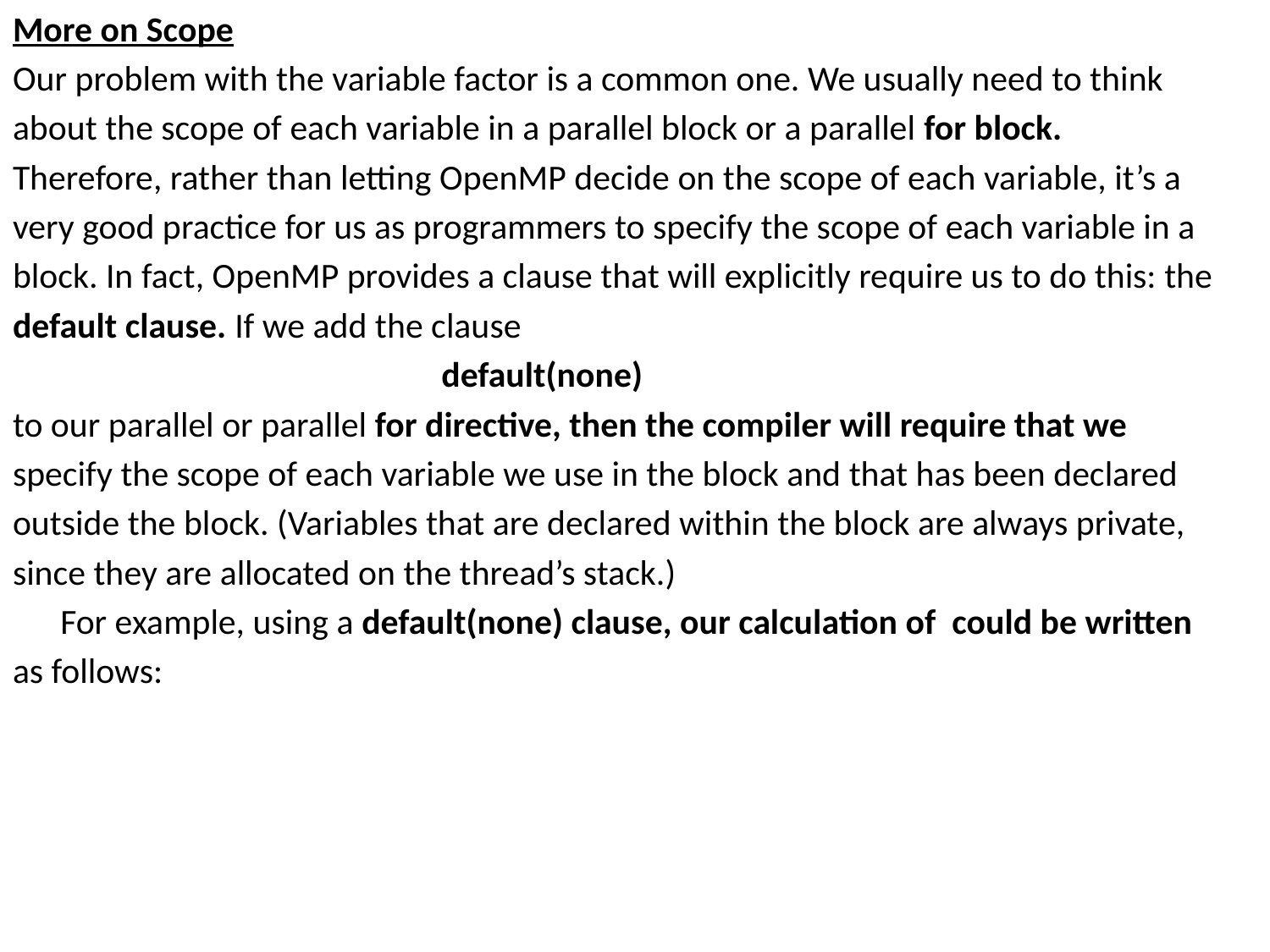

More on Scope
Our problem with the variable factor is a common one. We usually need to think
about the scope of each variable in a parallel block or a parallel for block.
Therefore, rather than letting OpenMP decide on the scope of each variable, it’s a
very good practice for us as programmers to specify the scope of each variable in a
block. In fact, OpenMP provides a clause that will explicitly require us to do this: the
default clause. If we add the clause
				default(none)
to our parallel or parallel for directive, then the compiler will require that we
specify the scope of each variable we use in the block and that has been declared
outside the block. (Variables that are declared within the block are always private,
since they are allocated on the thread’s stack.)
	For example, using a default(none) clause, our calculation of  could be written
as follows: